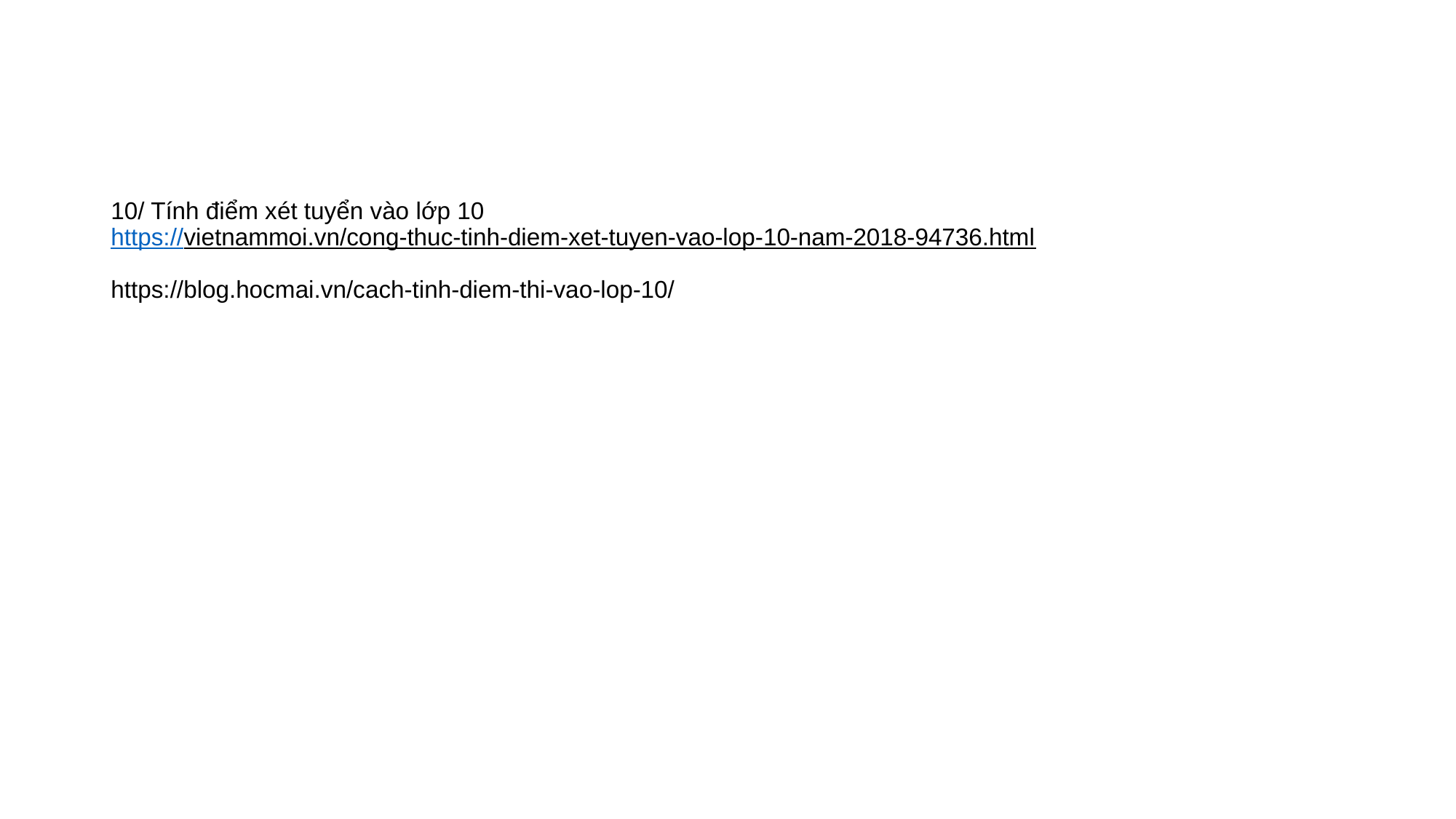

# 10/ Tính điểm xét tuyển vào lớp 10 https://vietnammoi.vn/cong-thuc-tinh-diem-xet-tuyen-vao-lop-10-nam-2018-94736.html https://blog.hocmai.vn/cach-tinh-diem-thi-vao-lop-10/